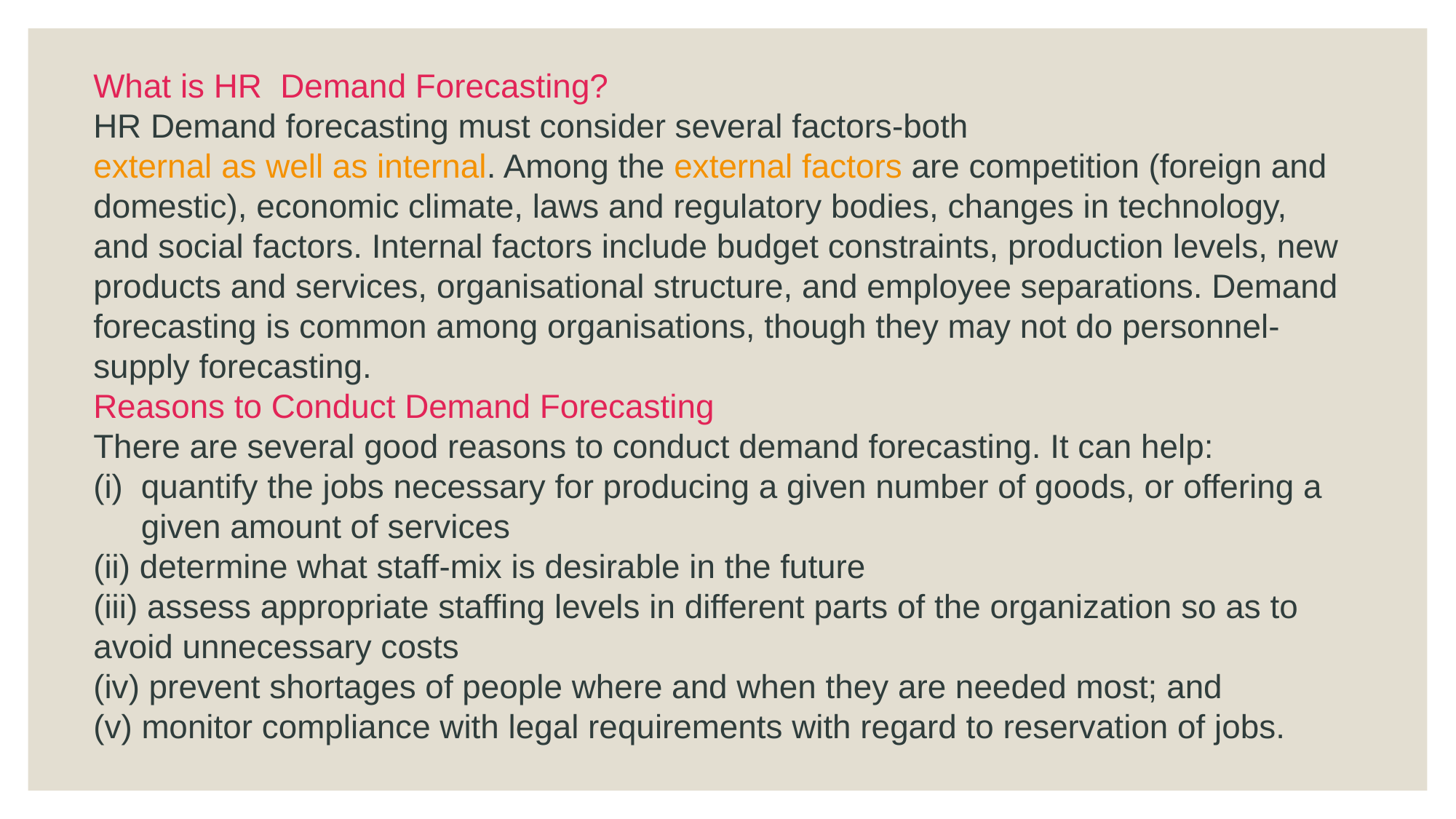

What is HR  Demand Forecasting?
HR Demand forecasting must consider several factors-both external as well as internal. Among the external factors are competition (foreign and domestic), economic climate, laws and regulatory bodies, changes in technology, and social factors. Internal factors include budget constraints, production levels, new products and services, organisational structure, and employee separations. Demand forecasting is common among organisations, though they may not do personnel-supply forecasting.
Reasons to Conduct Demand Forecasting
There are several good reasons to conduct demand forecasting. It can help:
quantify the jobs necessary for producing a given number of goods, or offering a given amount of services
(ii) determine what staff-mix is desirable in the future
(iii) assess appropriate staffing levels in different parts of the organization so as to avoid unnecessary costs
(iv) prevent shortages of people where and when they are needed most; and
(v) monitor compliance with legal requirements with regard to reservation of jobs.